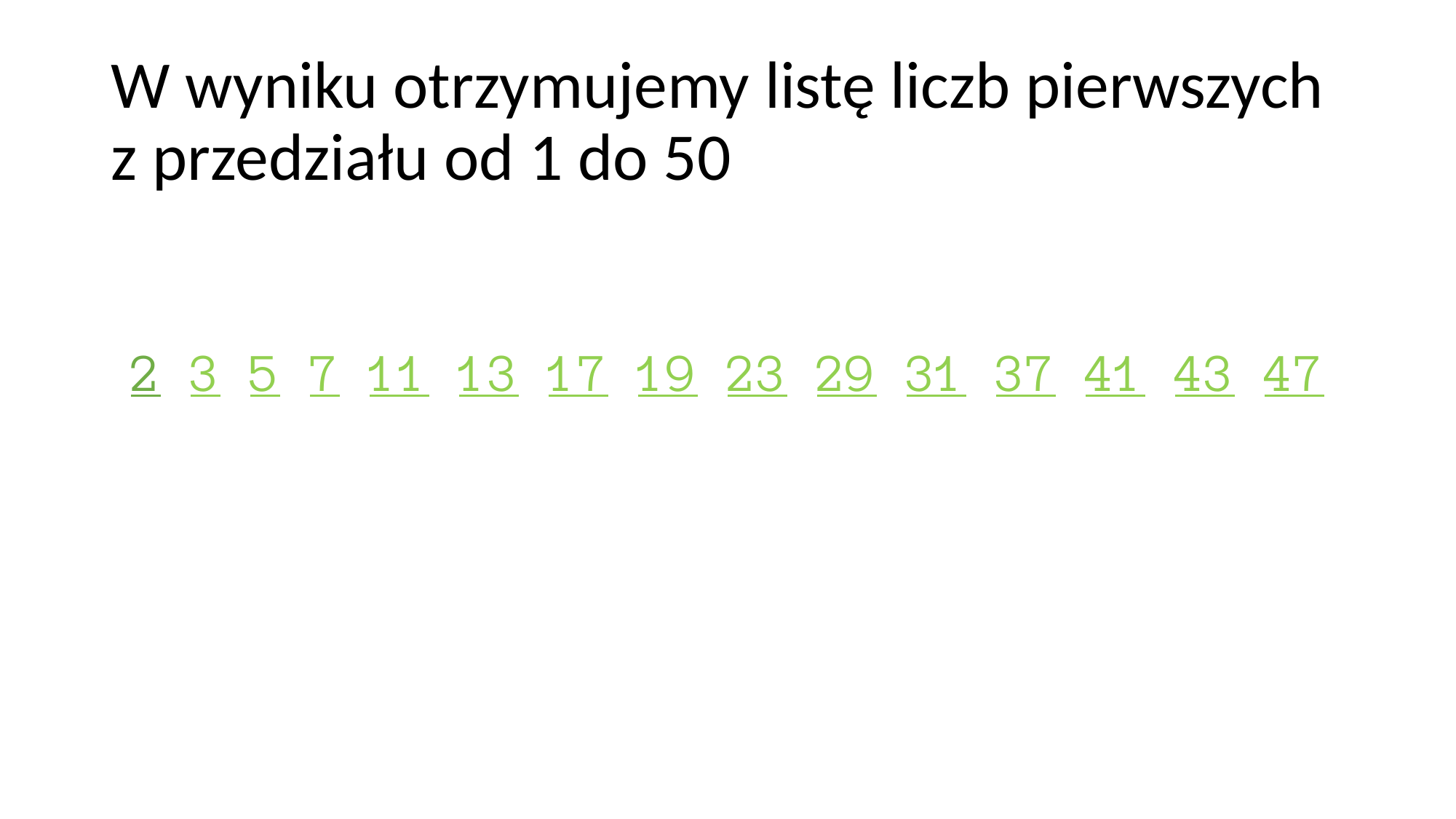

# W wyniku otrzymujemy listę liczb pierwszych z przedziału od 1 do 50

2 3 5 7 11 13 17 19 23 29 31 37 41 43 47